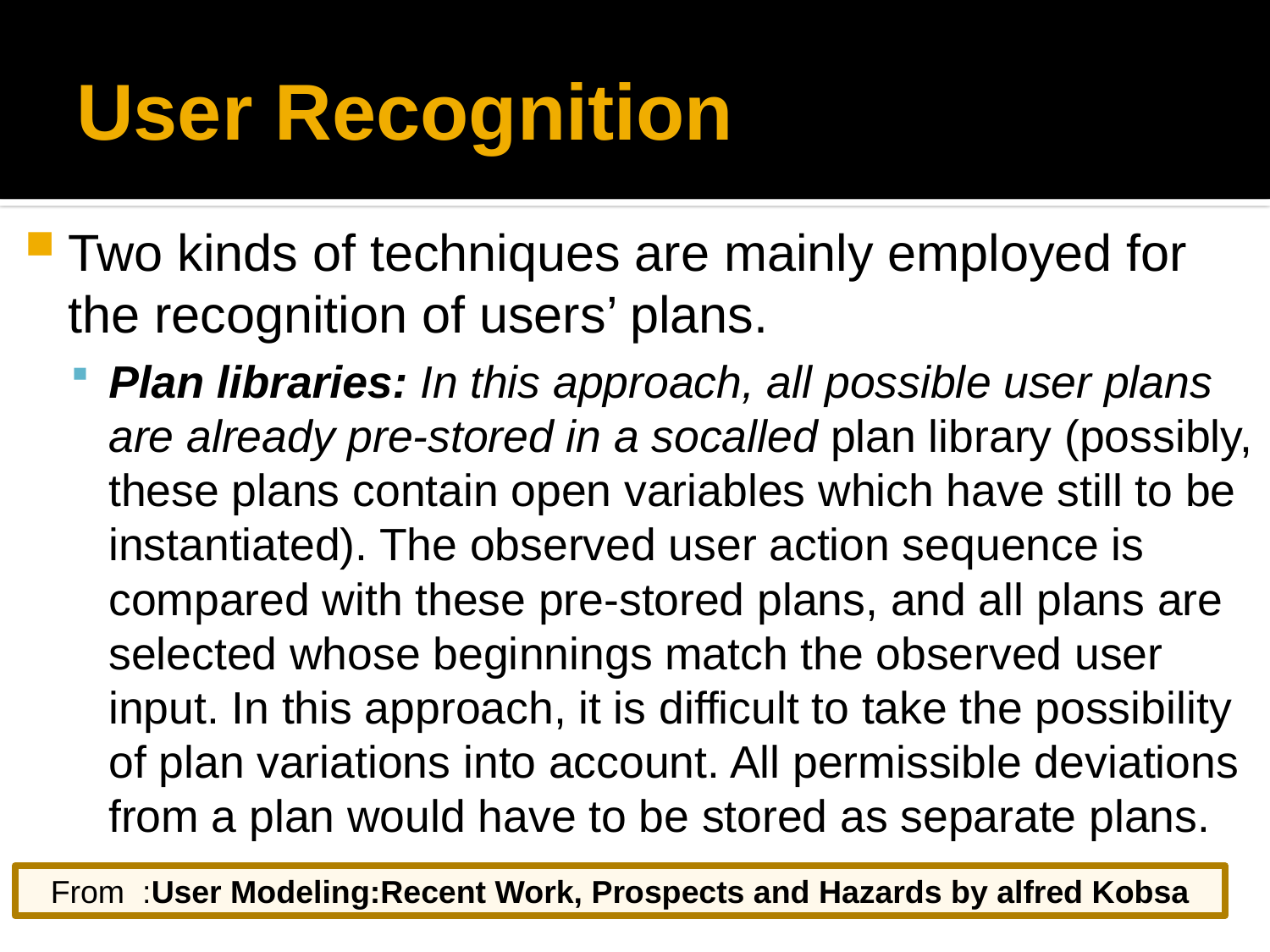

# User Recognition
Two kinds of techniques are mainly employed for the recognition of users’ plans.
Plan libraries: In this approach, all possible user plans are already pre-stored in a socalled plan library (possibly, these plans contain open variables which have still to be instantiated). The observed user action sequence is compared with these pre-stored plans, and all plans are selected whose beginnings match the observed user input. In this approach, it is difficult to take the possibility of plan variations into account. All permissible deviations from a plan would have to be stored as separate plans.
From  :User Modeling:Recent Work, Prospects and Hazards by alfred Kobsa